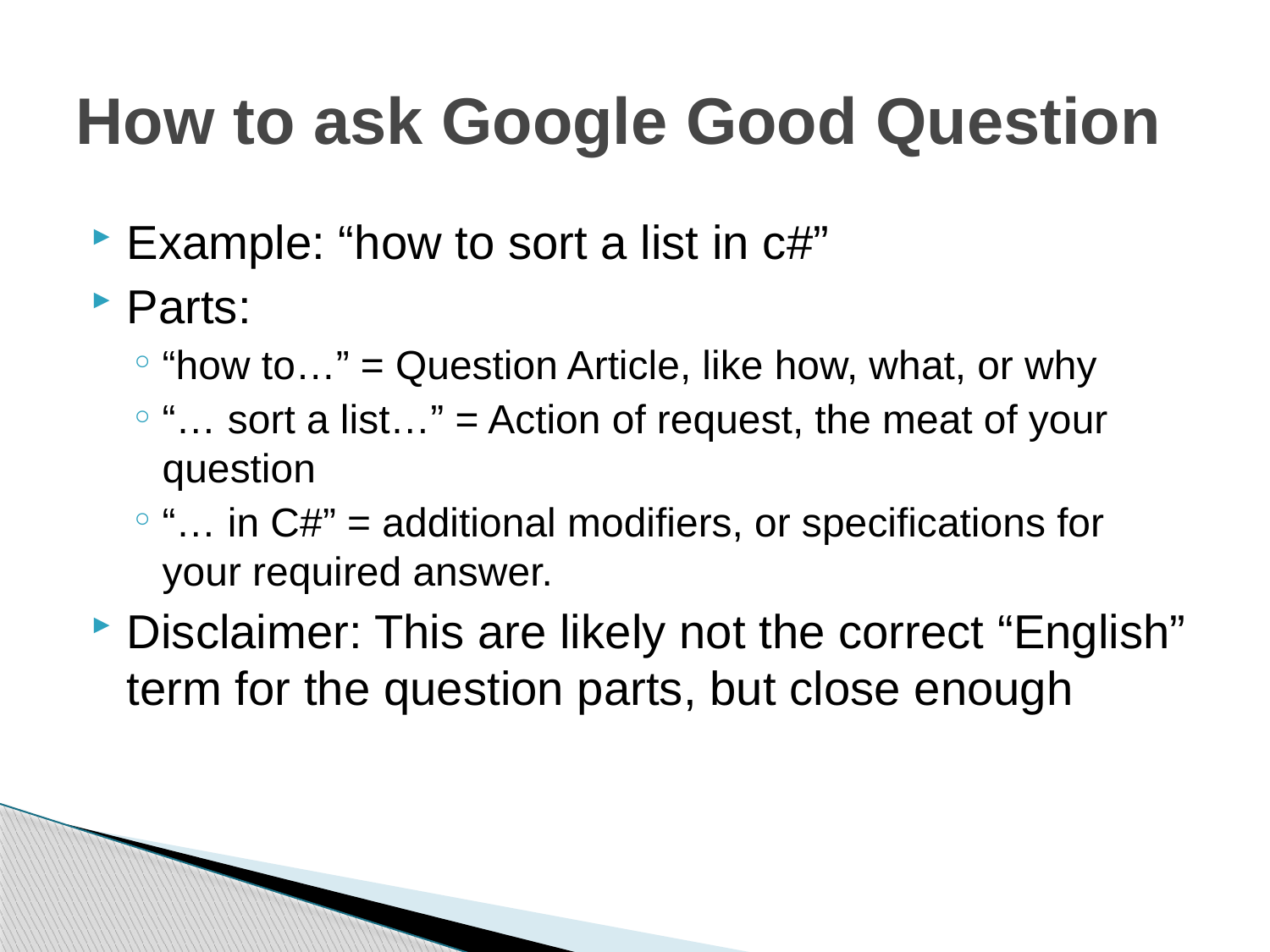

# How to ask Google Good Question
Example: “how to sort a list in c#”
Parts:
“how to…” = Question Article, like how, what, or why
“… sort a list…” = Action of request, the meat of your question
“… in C#” = additional modifiers, or specifications for your required answer.
Disclaimer: This are likely not the correct “English” term for the question parts, but close enough